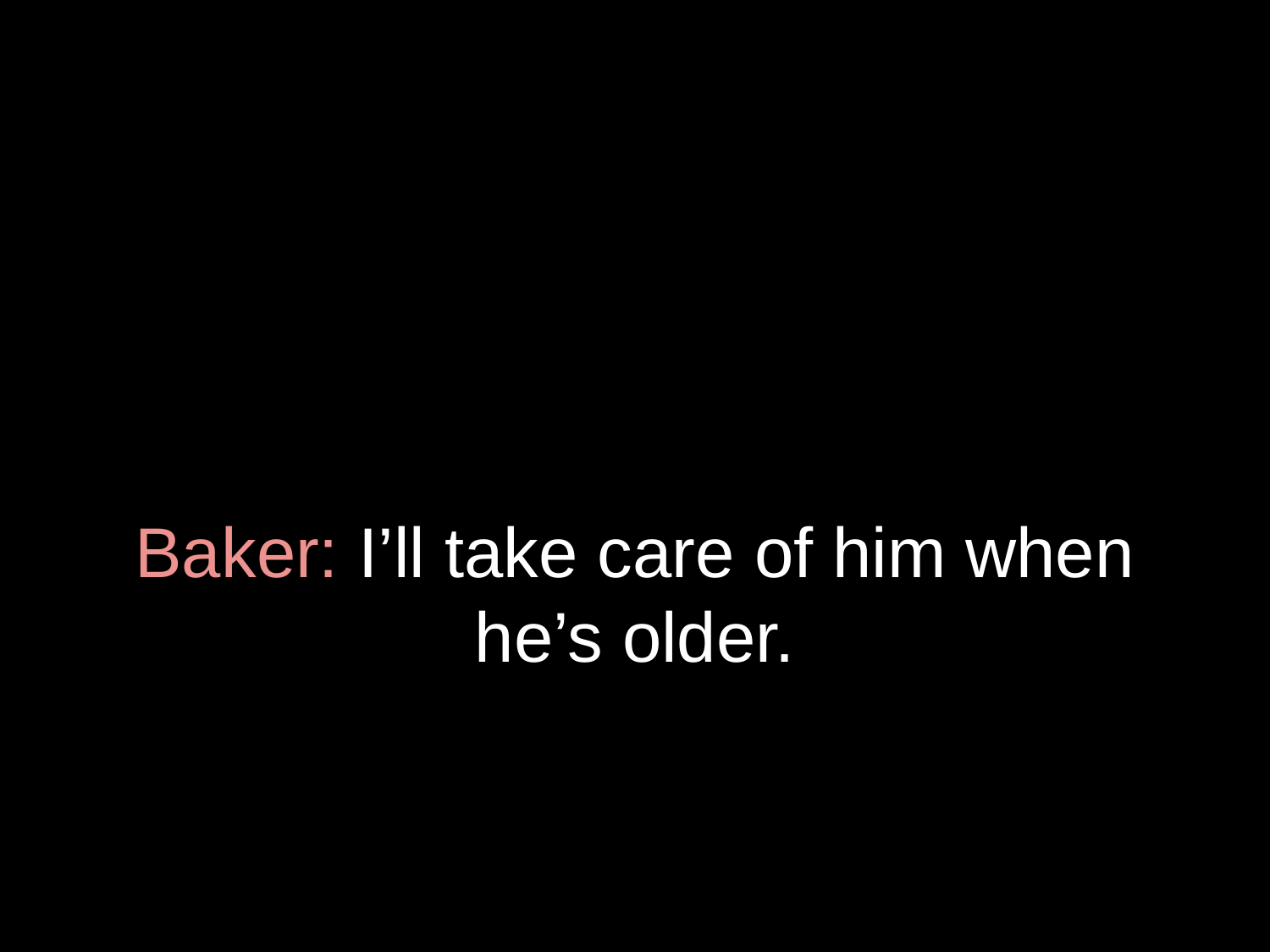

# Baker: I’ll take care of him when he’s older.